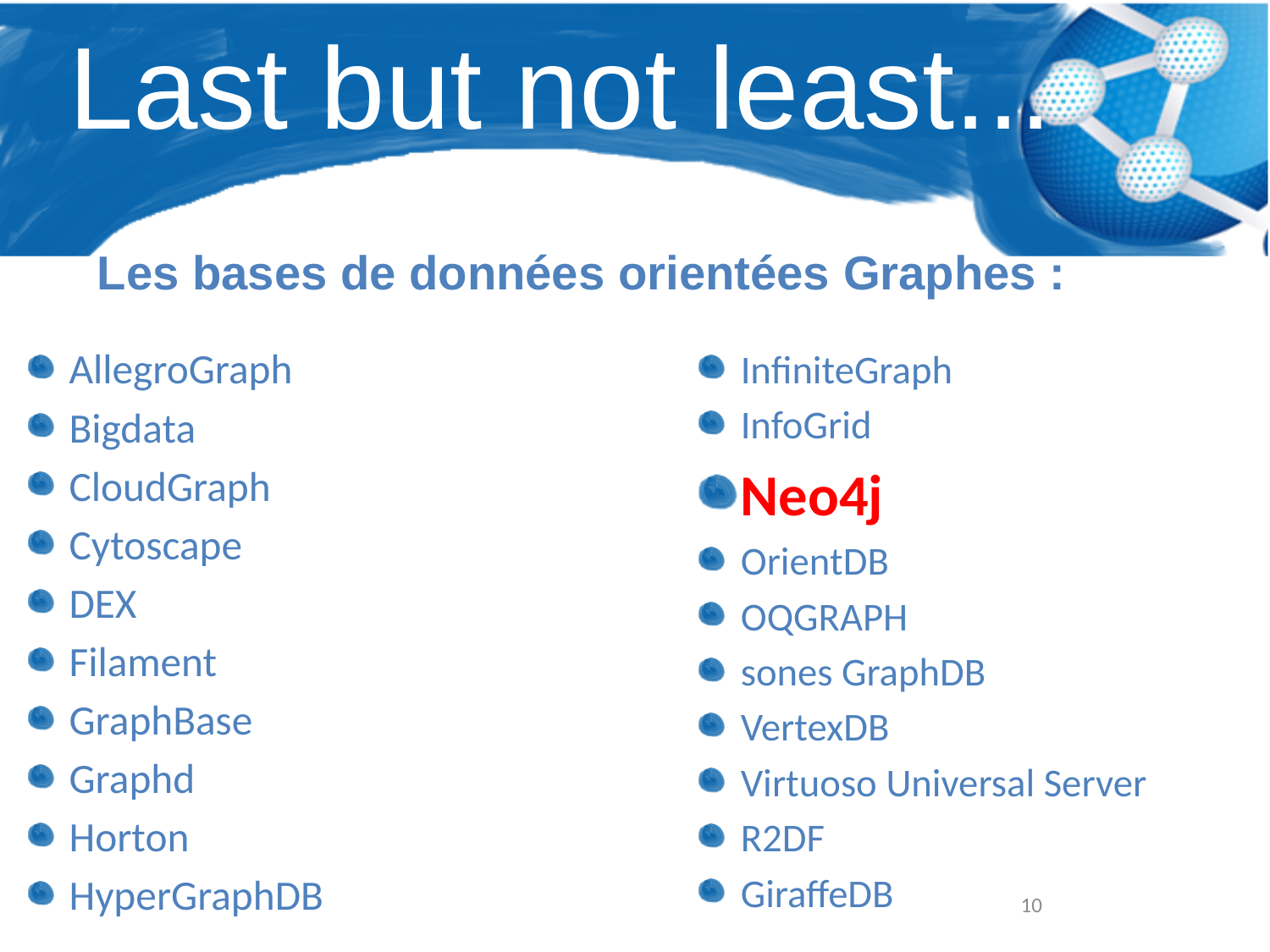

# Last but not least...
Les bases de données orientées Graphes :

AllegroGraph
Bigdata
CloudGraph
Cytoscape
DEX
Filament
GraphBase
Graphd
Horton
HyperGraphDB

InfiniteGraph
InfoGrid
Neo4j
OrientDB
OQGRAPH
sones GraphDB
VertexDB
Virtuoso Universal Server
R2DF
GiraffeDB

10